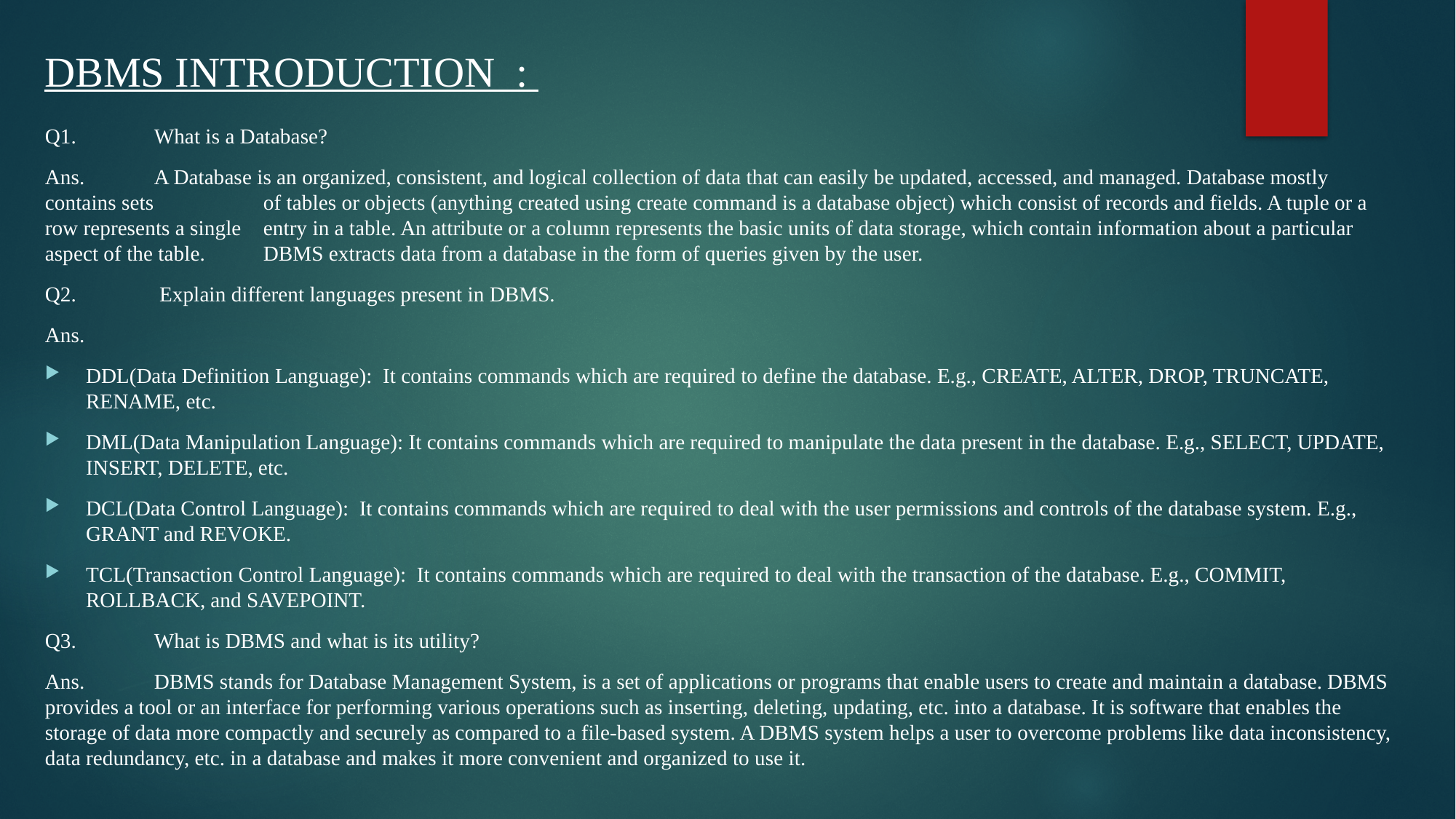

DBMS INTRODUCTION  :
Q1.	What is a Database?
Ans. 	A Database is an organized, consistent, and logical collection of data that can easily be updated, accessed, and managed. Database mostly contains sets 	of tables or objects (anything created using create command is a database object) which consist of records and fields. A tuple or a row represents a single 	entry in a table. An attribute or a column represents the basic units of data storage, which contain information about a particular aspect of the table. 	DBMS extracts data from a database in the form of queries given by the user.
Q2.	 Explain different languages present in DBMS.
Ans.
DDL(Data Definition Language):  It contains commands which are required to define the database. E.g., CREATE, ALTER, DROP, TRUNCATE, RENAME, etc.
DML(Data Manipulation Language): It contains commands which are required to manipulate the data present in the database. E.g., SELECT, UPDATE, INSERT, DELETE, etc.
DCL(Data Control Language):  It contains commands which are required to deal with the user permissions and controls of the database system. E.g., GRANT and REVOKE.
TCL(Transaction Control Language):  It contains commands which are required to deal with the transaction of the database. E.g., COMMIT, ROLLBACK, and SAVEPOINT.
Q3.	What is DBMS and what is its utility?
Ans.	DBMS stands for Database Management System, is a set of applications or programs that enable users to create and maintain a database. DBMS provides a tool or an interface for performing various operations such as inserting, deleting, updating, etc. into a database. It is software that enables the storage of data more compactly and securely as compared to a file-based system. A DBMS system helps a user to overcome problems like data inconsistency, data redundancy, etc. in a database and makes it more convenient and organized to use it.